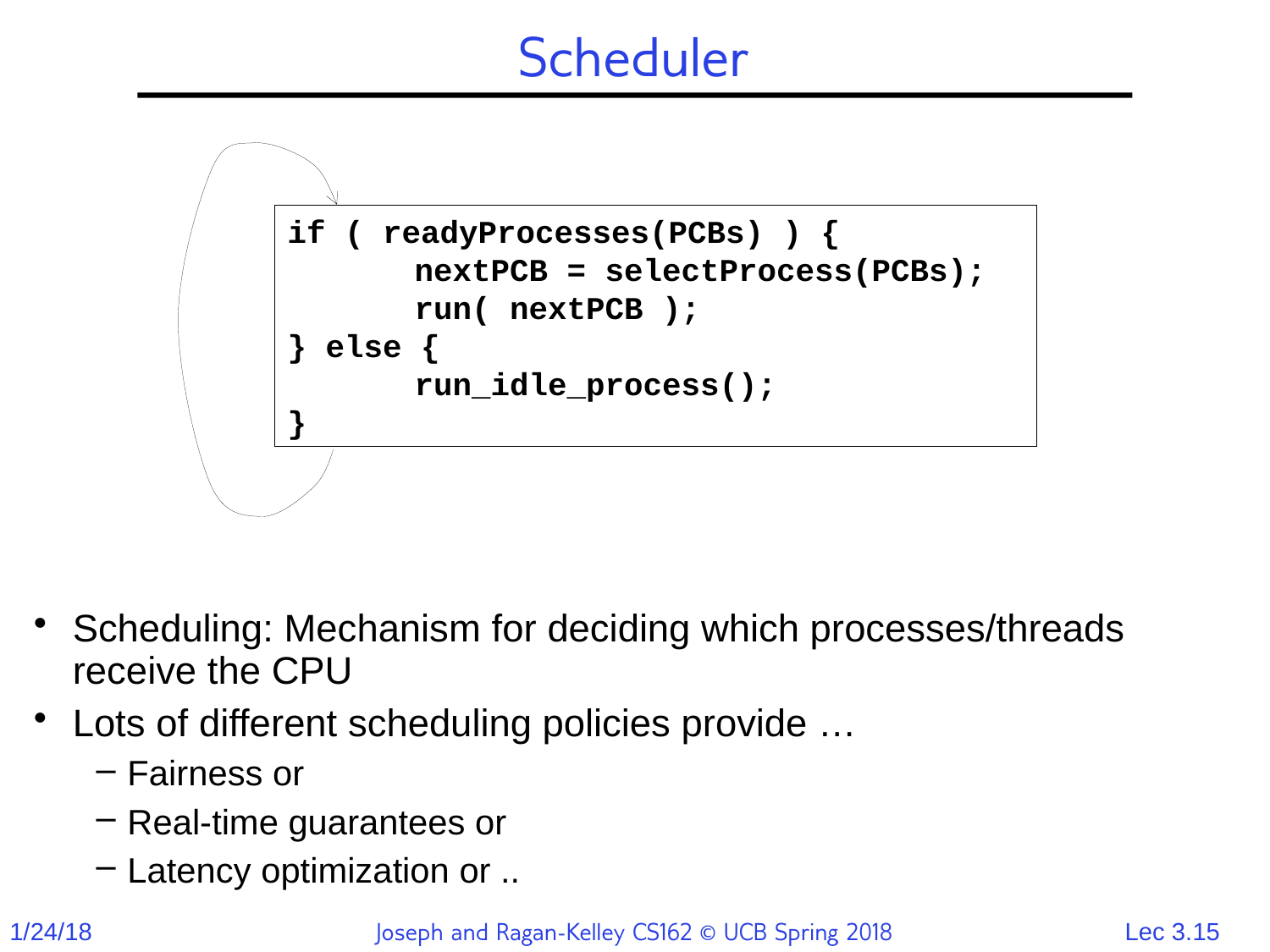

# Scheduler

if ( readyProcesses(PCBs) ) {
	nextPCB = selectProcess(PCBs);
	run( nextPCB );
} else {
	run_idle_process();
}
Scheduling: Mechanism for deciding which processes/threads receive the CPU
Lots of different scheduling policies provide …
Fairness or
Real-time guarantees or
Latency optimization or ..